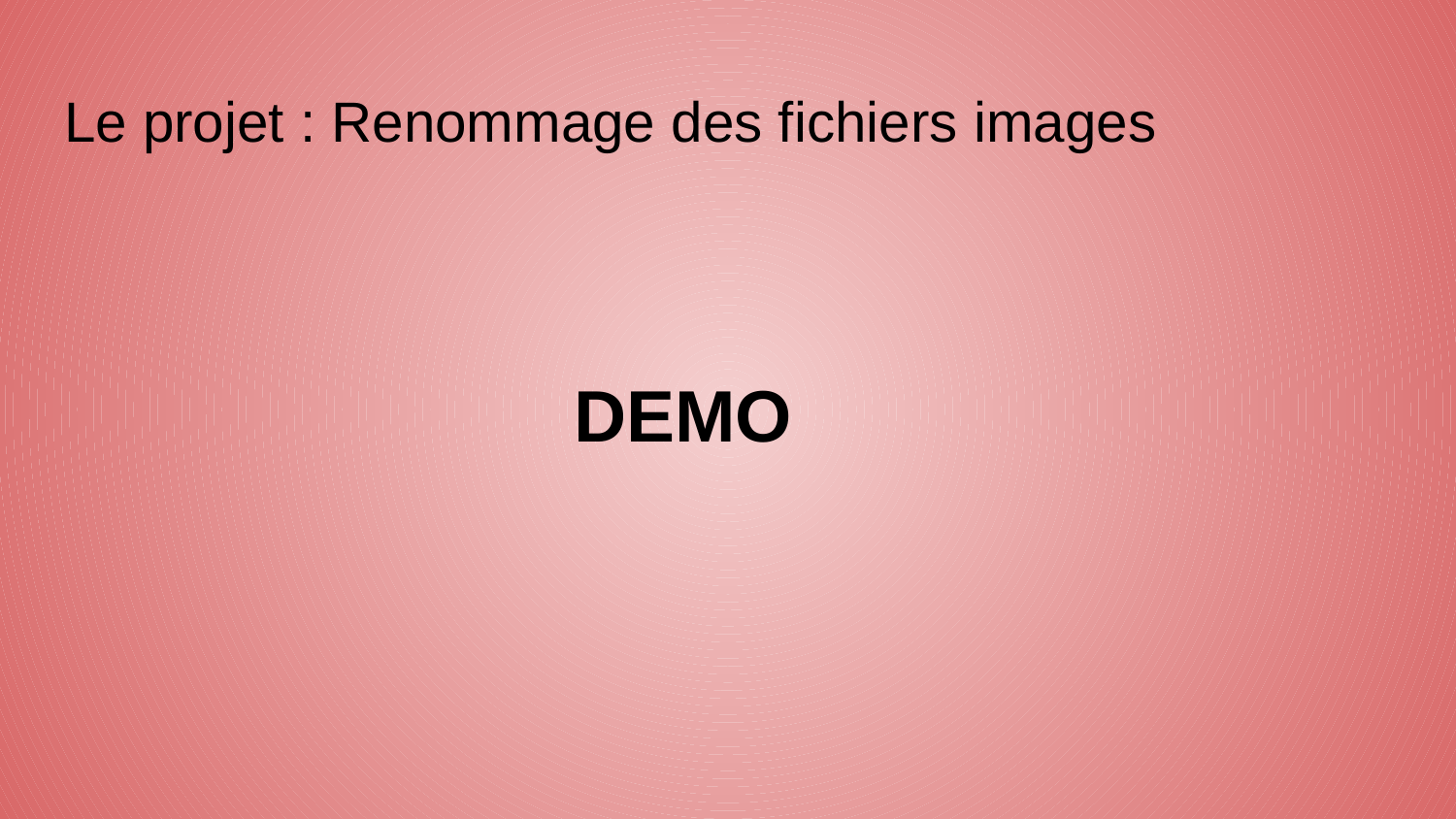

# Le projet : Renommage des fichiers images

DEMO